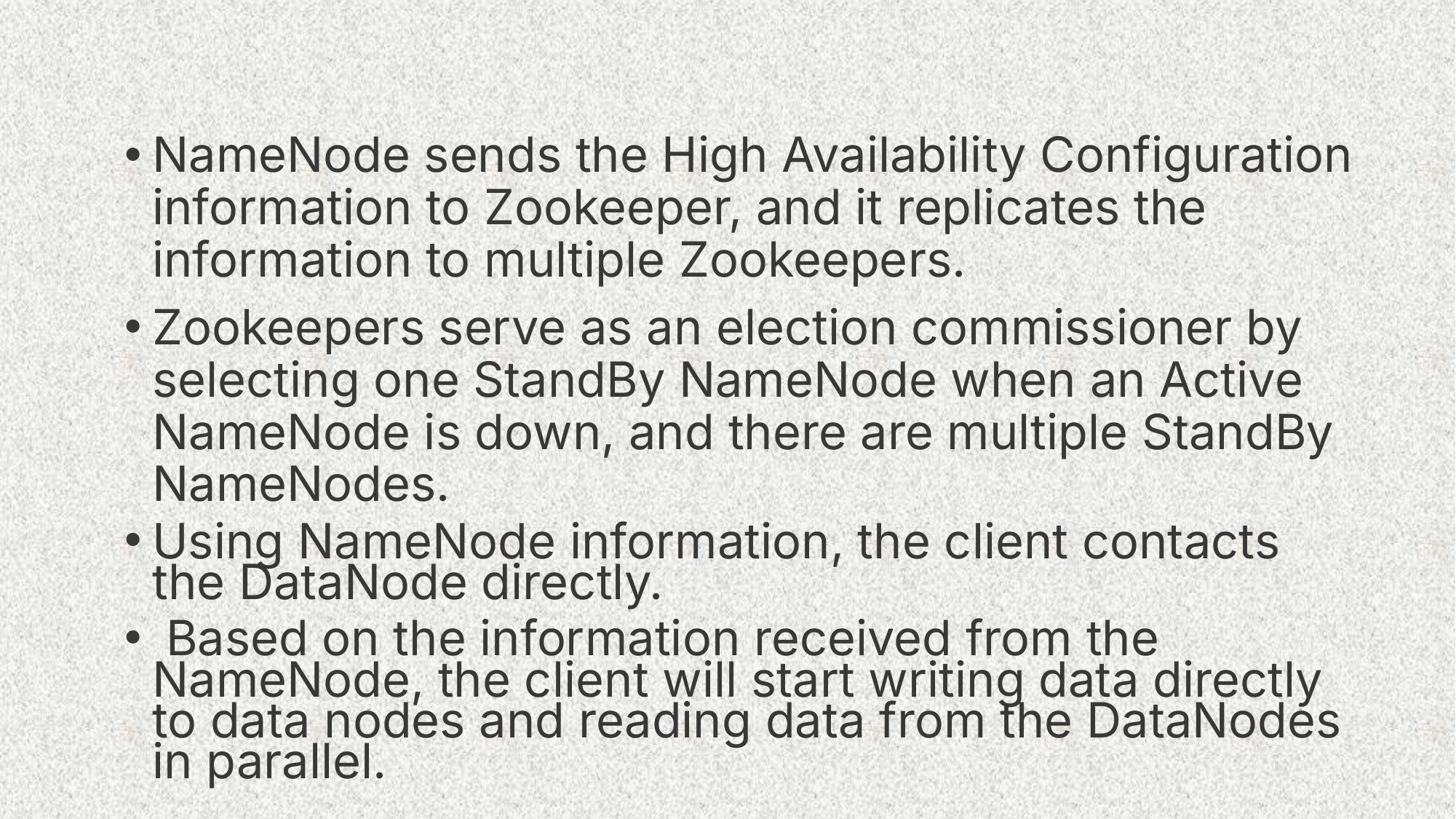

#
NameNode sends the High Availability Configuration information to Zookeeper, and it replicates the information to multiple Zookeepers.
Zookeepers serve as an election commissioner by selecting one StandBy NameNode when an Active NameNode is down, and there are multiple StandBy NameNodes.
Using NameNode information, the client contacts the DataNode directly.
 Based on the information received from the NameNode, the client will start writing data directly to data nodes and reading data from the DataNodes in parallel.